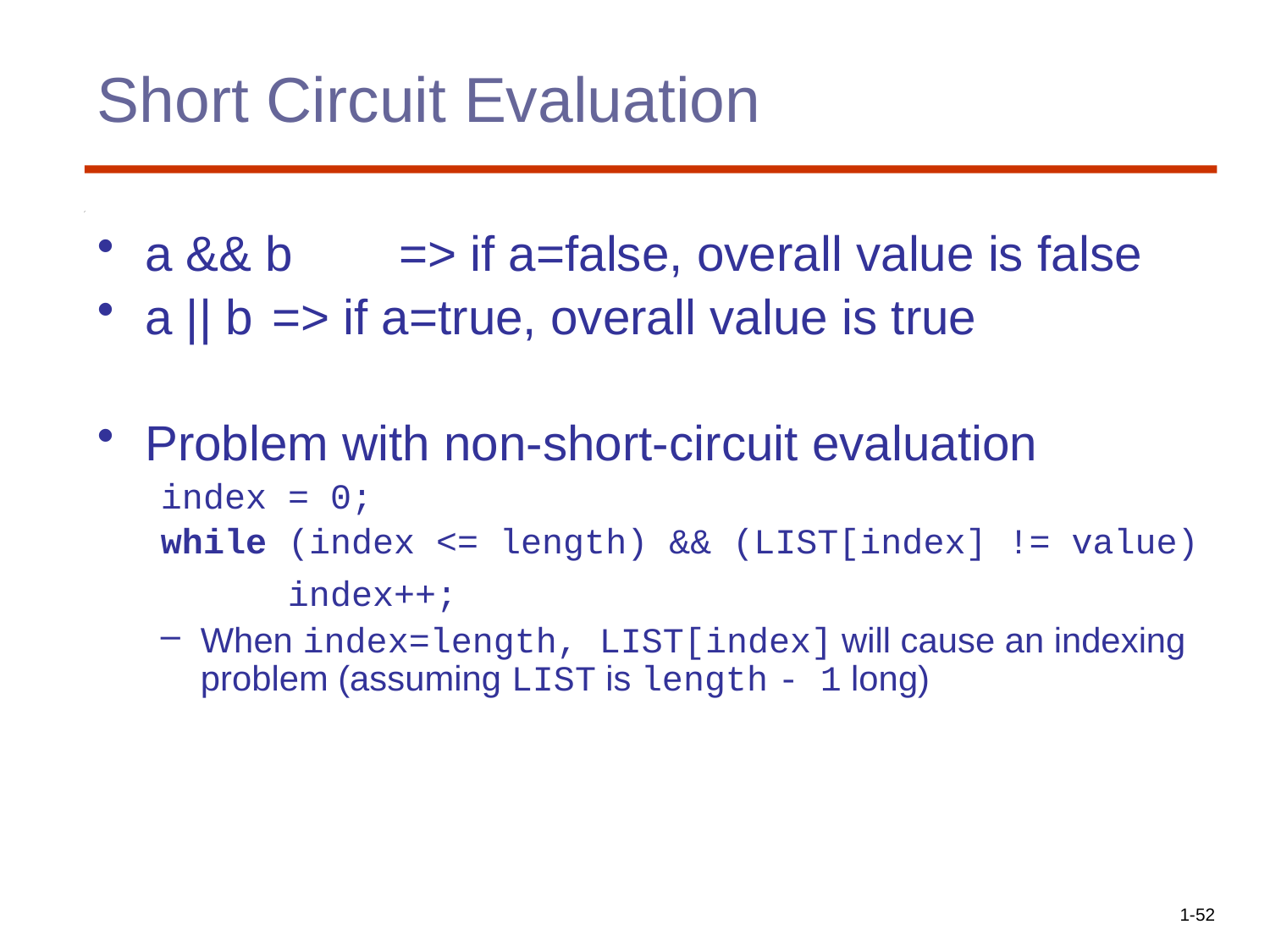

# Short Circuit Evaluation
a && b	=> if a=false, overall value is false
a || b 	=> if a=true, overall value is true

Problem with non-short-circuit evaluation
index = 0;
while (index <= length) && (LIST[index] != value)
     index++;
When index=length, LIST[index] will cause an indexing problem (assuming LIST is length - 1 long)
1-52